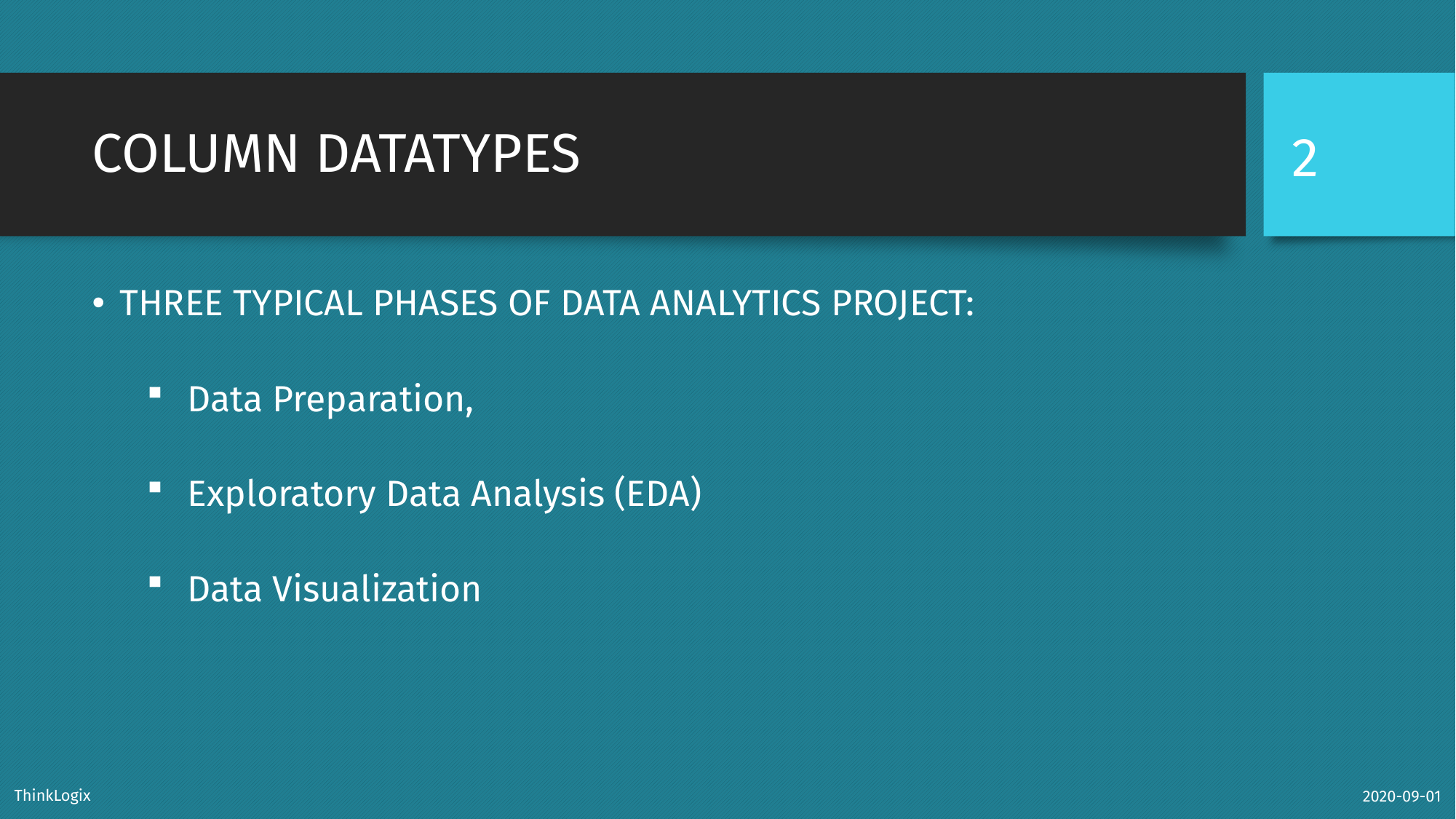

2
# COLUMN DATATYPES
THREE TYPICAL PHASES OF DATA ANALYTICS PROJECT:
Data Preparation,
Exploratory Data Analysis (EDA)
Data Visualization
ThinkLogix
2020-09-01